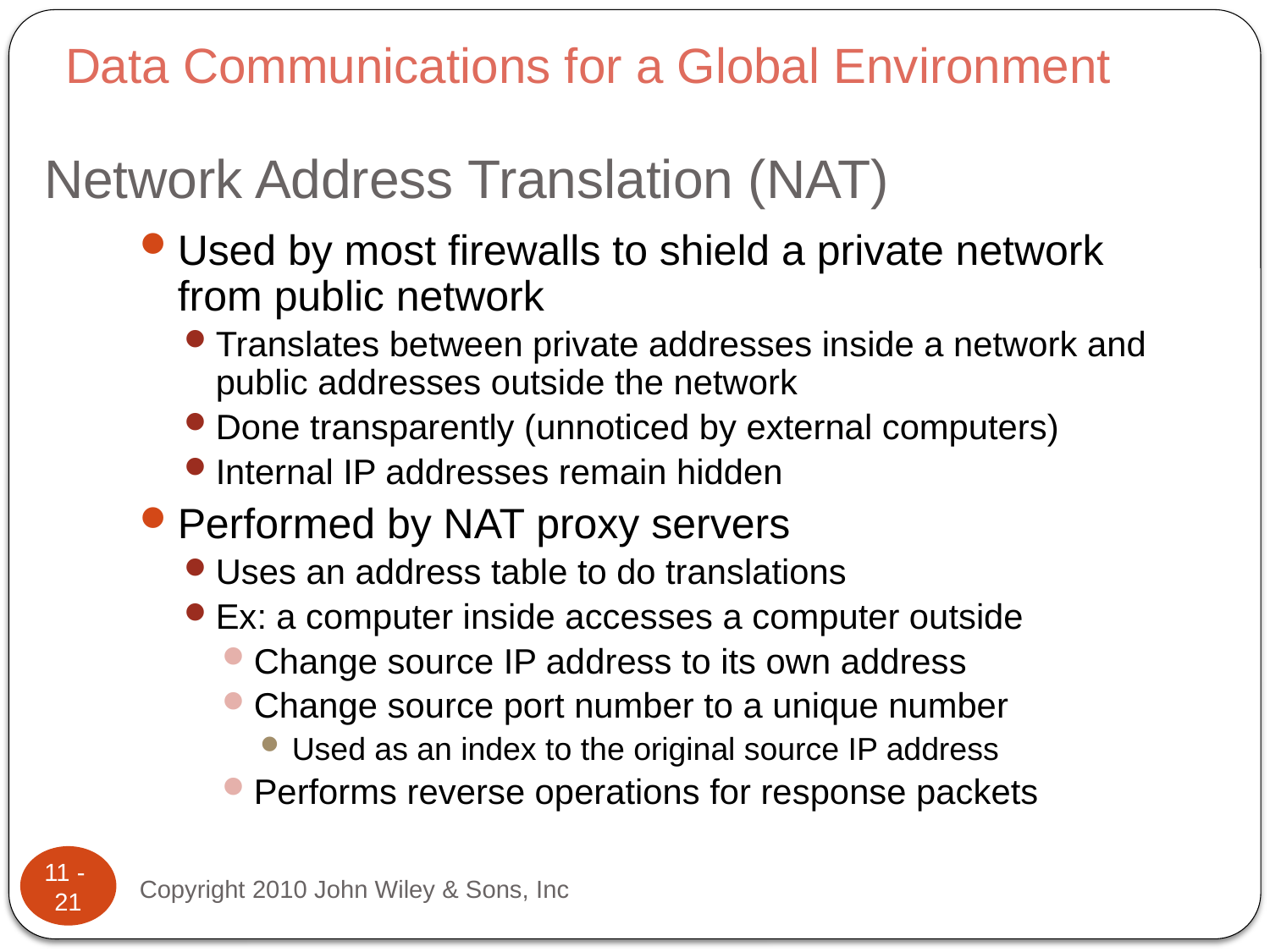

Data Communications for a Global Environment
# Network Address Translation (NAT)
Used by most firewalls to shield a private network from public network
Translates between private addresses inside a network and public addresses outside the network
Done transparently (unnoticed by external computers)
Internal IP addresses remain hidden
Performed by NAT proxy servers
Uses an address table to do translations
Ex: a computer inside accesses a computer outside
Change source IP address to its own address
Change source port number to a unique number
Used as an index to the original source IP address
Performs reverse operations for response packets
11 - 21
Copyright 2010 John Wiley & Sons, Inc